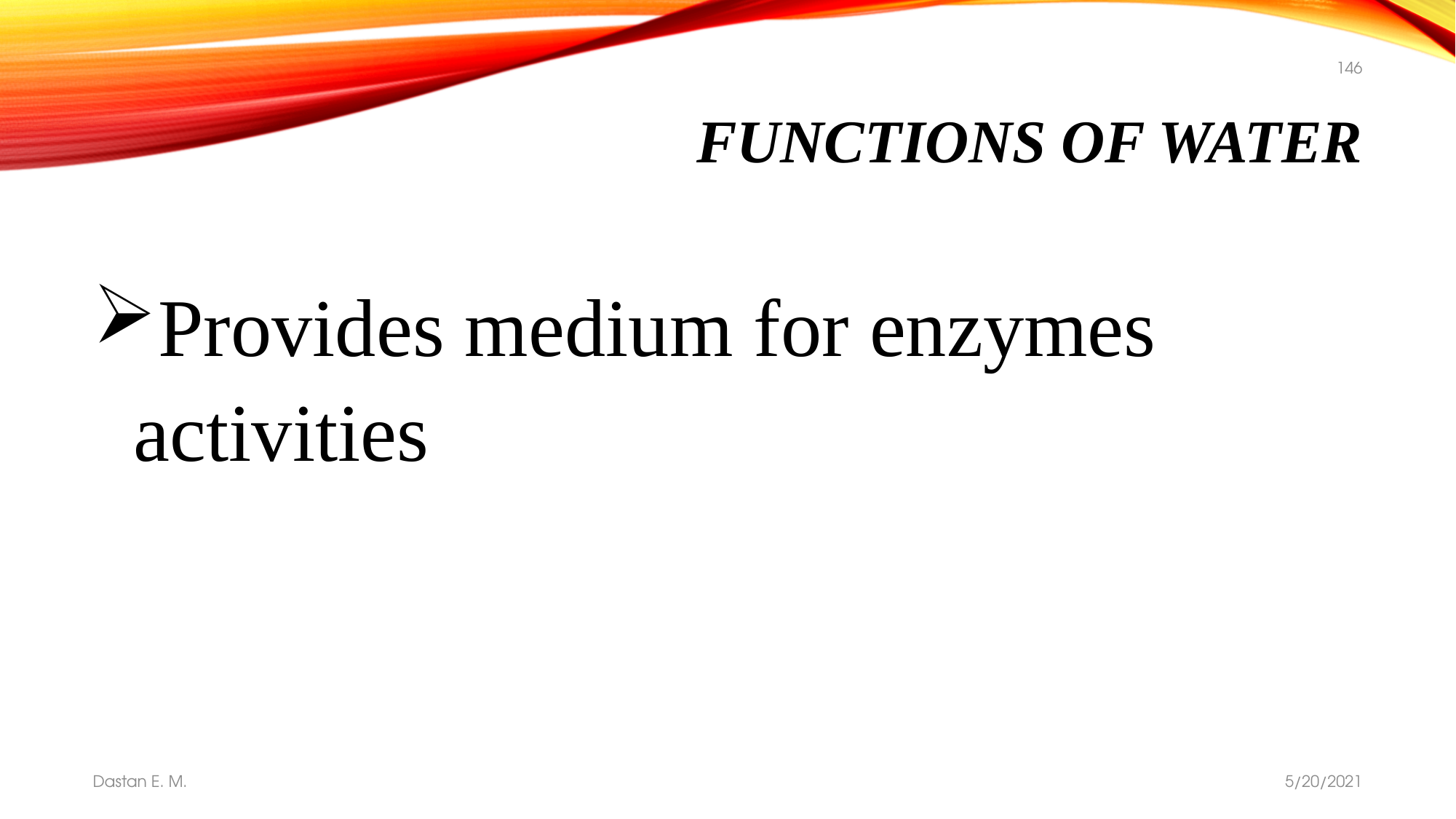

146
# Functions of Water
Provides medium for enzymes activities
Dastan E. M.
5/20/2021